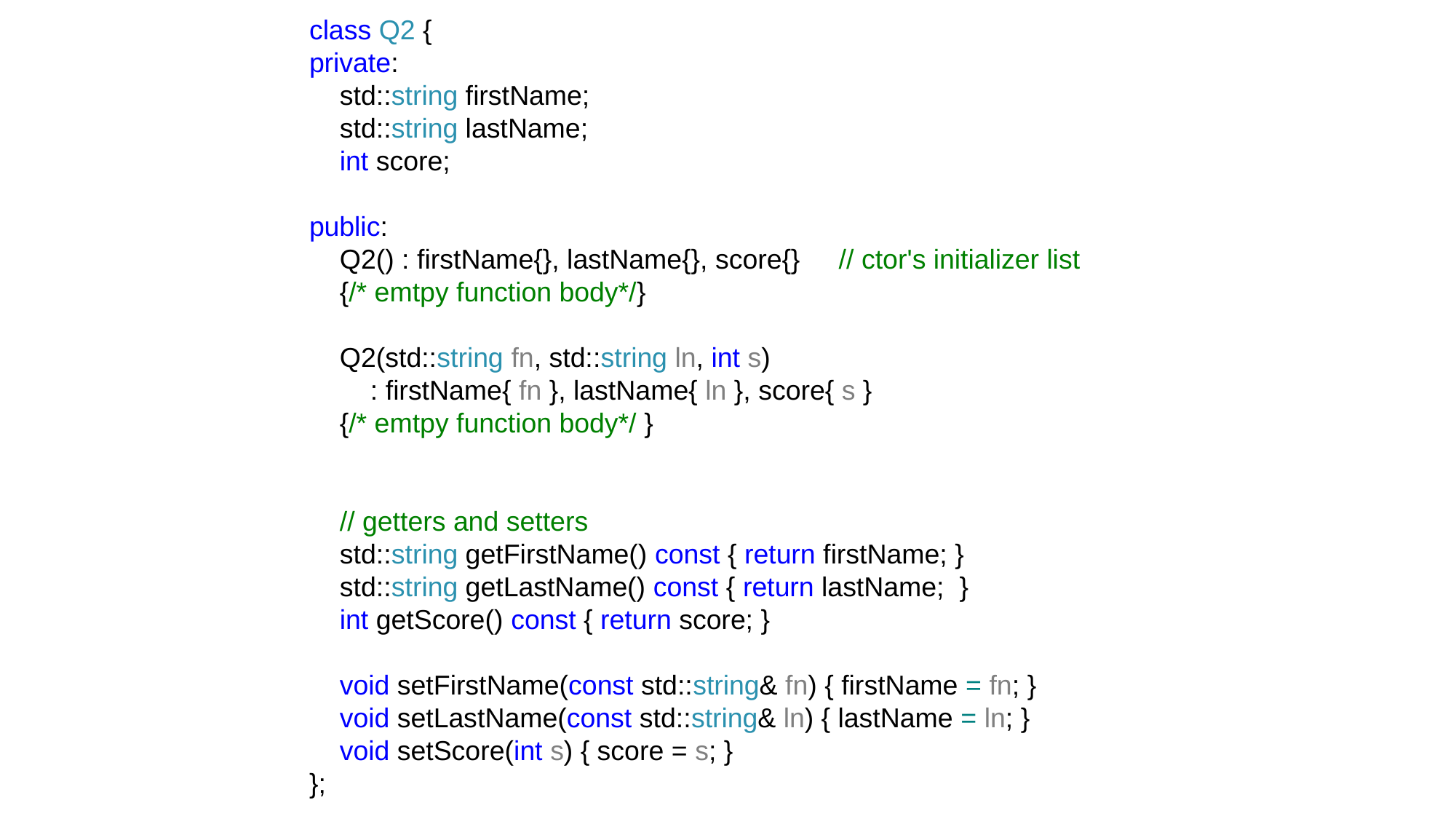

class Q2 {
private:
    std::string firstName;
    std::string lastName;
    int score;

public:
    Q2() : firstName{}, lastName{}, score{}     // ctor's initializer list
    {/* emtpy function body*/}

    Q2(std::string fn, std::string ln, int s)
        : firstName{ fn }, lastName{ ln }, score{ s }
    {/* emtpy function body*/ }

    // getters and setters
    std::string getFirstName() const { return firstName; }
    std::string getLastName() const { return lastName;  }
    int getScore() const { return score; }

    void setFirstName(const std::string& fn) { firstName = fn; }
    void setLastName(const std::string& ln) { lastName = ln; }
    void setScore(int s) { score = s; }
};